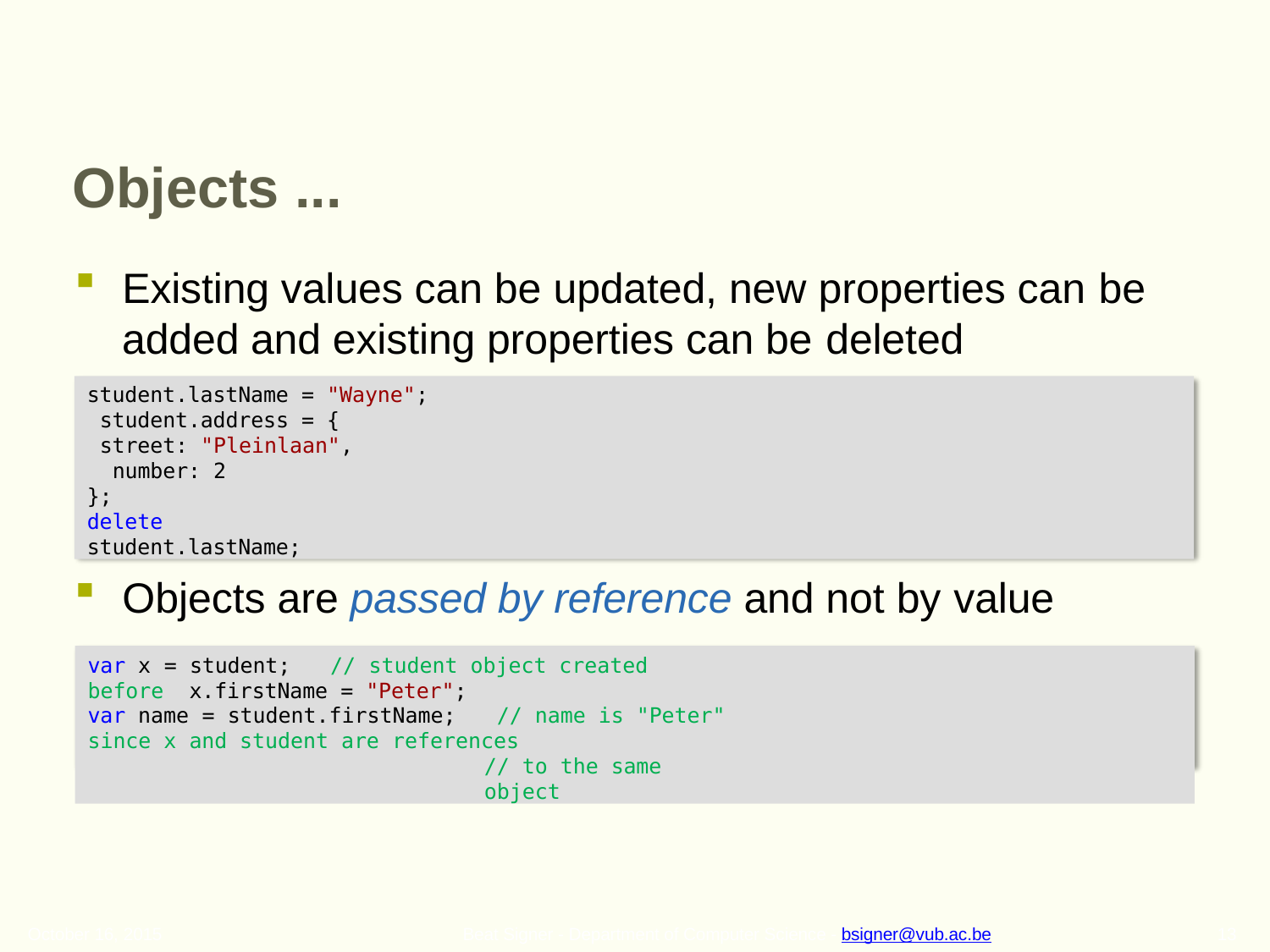

# Objects ...
Existing values can be updated, new properties can be
added and existing properties can be deleted

student.lastName = "Wayne";  student.address = {
street: "Pleinlaan",  number: 2
};
delete student.lastName;
Objects are passed by reference and not by value

var x = student;	// student object created before  x.firstName = "Peter";
var name = student.firstName;	// name is "Peter" since x and student are references
// to the same object
October 16, 2015
13
Beat Signer - Department of Computer Science - bsigner@vub.ac.be